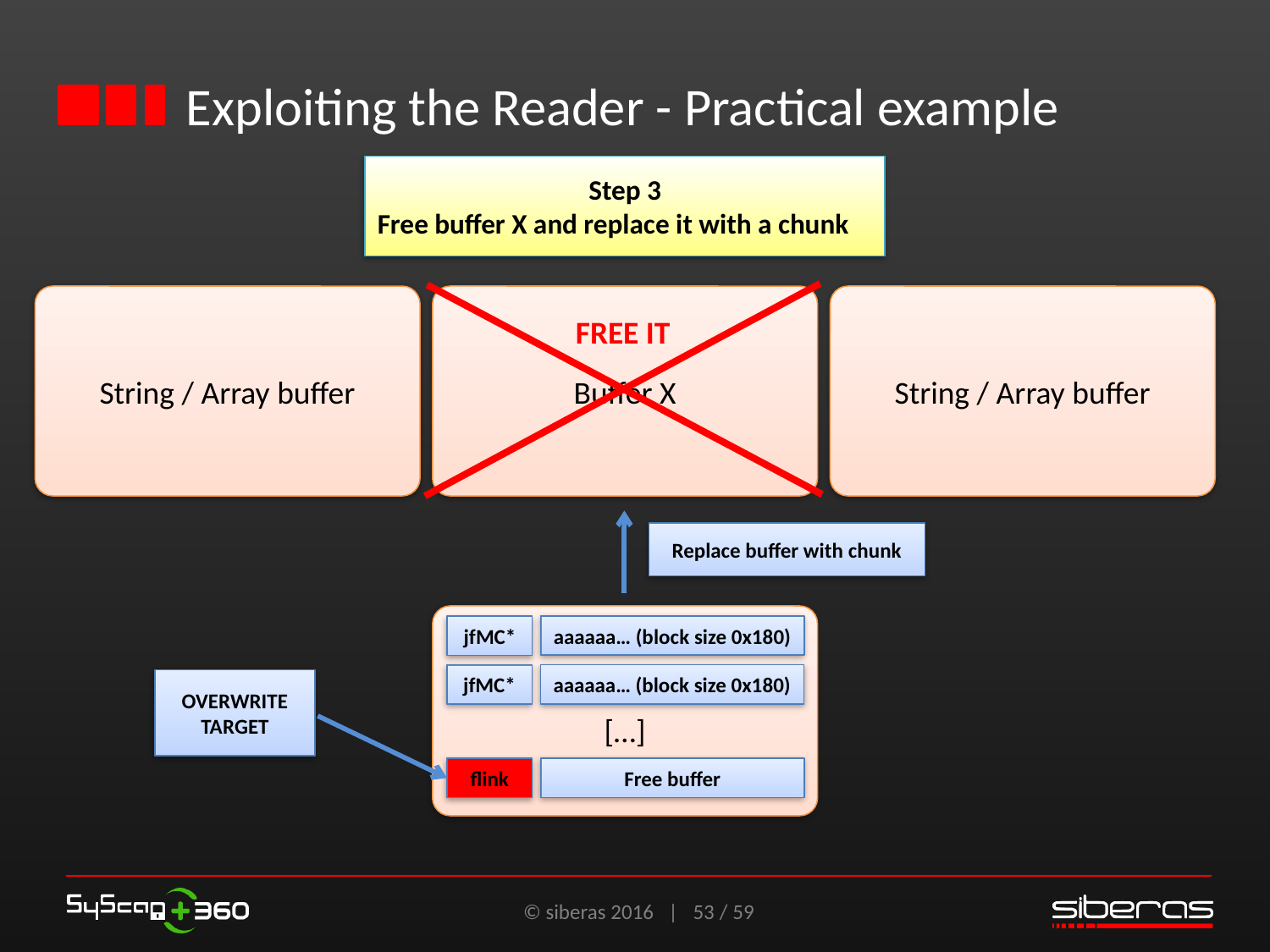

# Exploiting the Reader - Practical example
Step 3
Free buffer X and replace it with a chunk
String / Array buffer
Buffer X
String / Array buffer
FREE IT
Replace buffer with chunk
[…]
aaaaaa… (block size 0x180)
jfMC*
aaaaaa… (block size 0x180)
jfMC*
OVERWRITE TARGET
Free buffer
flink